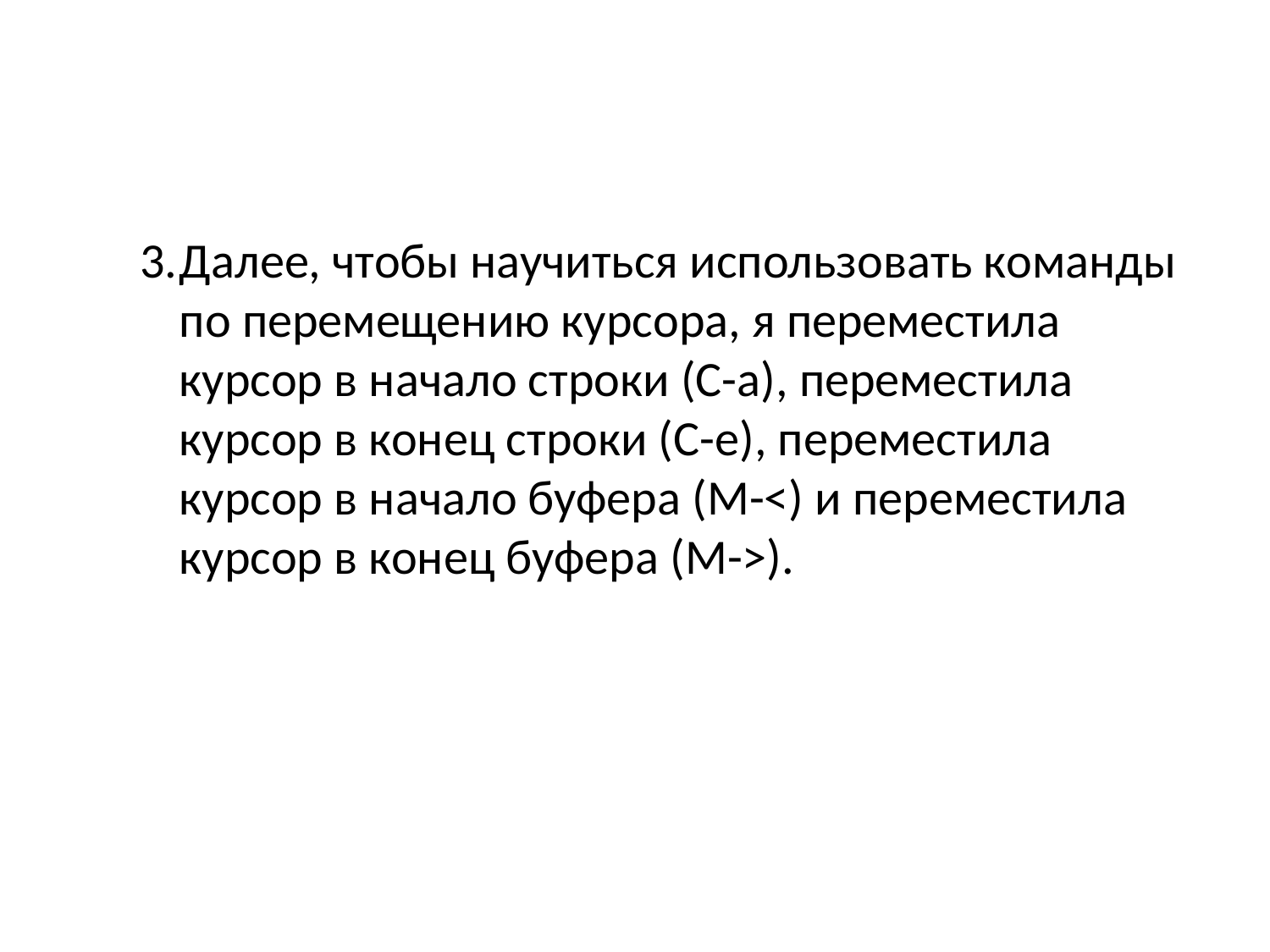

Далее, чтобы научиться использовать команды по перемещению курсора, я переместила курсор в начало строки (C-a), переместила курсор в конец строки (C-e), переместила курсор в начало буфера (M-<) и переместила курсор в конец буфера (M->).